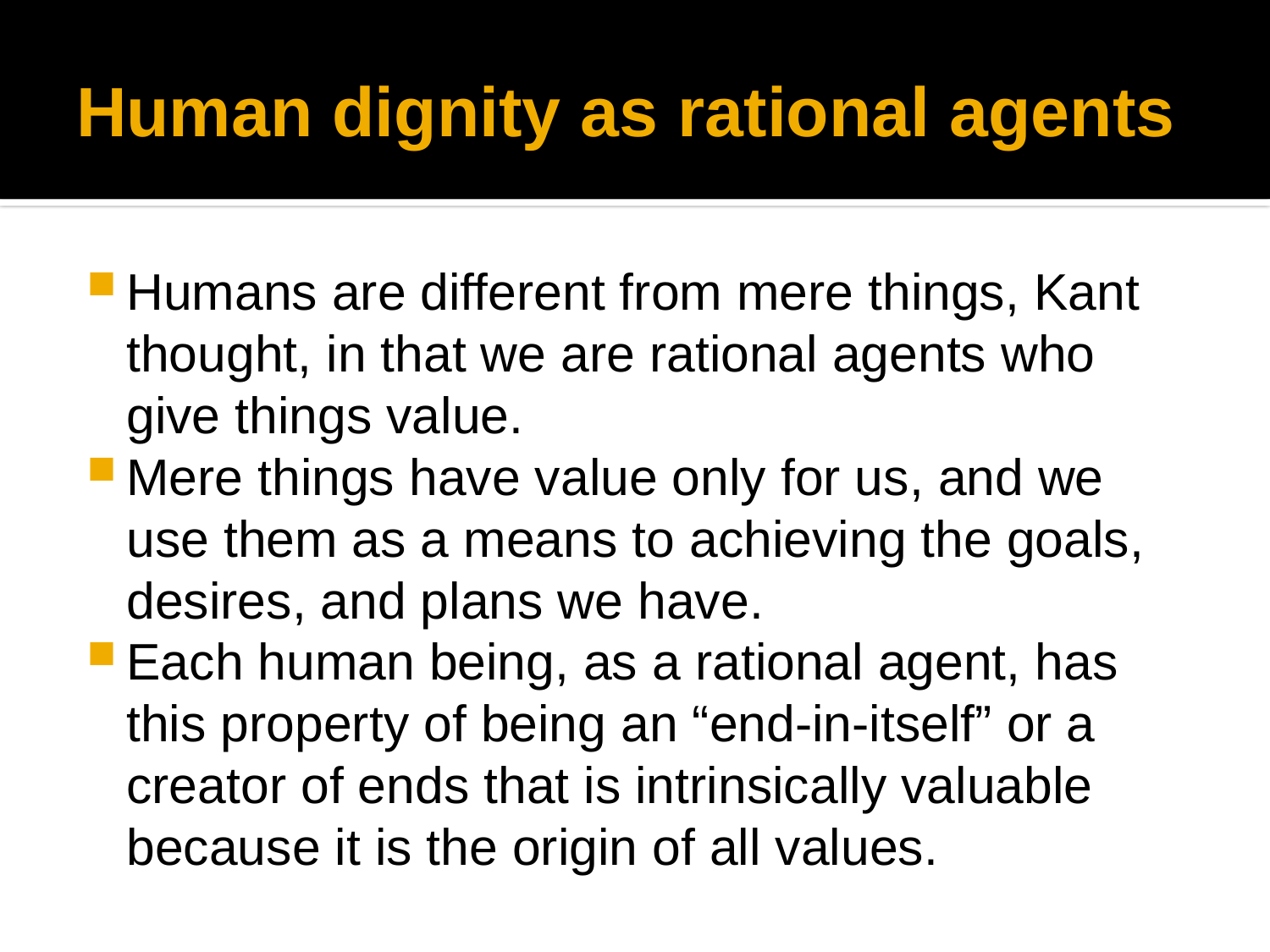

# Human dignity as rational agents
Humans are different from mere things, Kant thought, in that we are rational agents who give things value.
Mere things have value only for us, and we use them as a means to achieving the goals, desires, and plans we have.
Each human being, as a rational agent, has this property of being an “end-in-itself” or a creator of ends that is intrinsically valuable because it is the origin of all values.